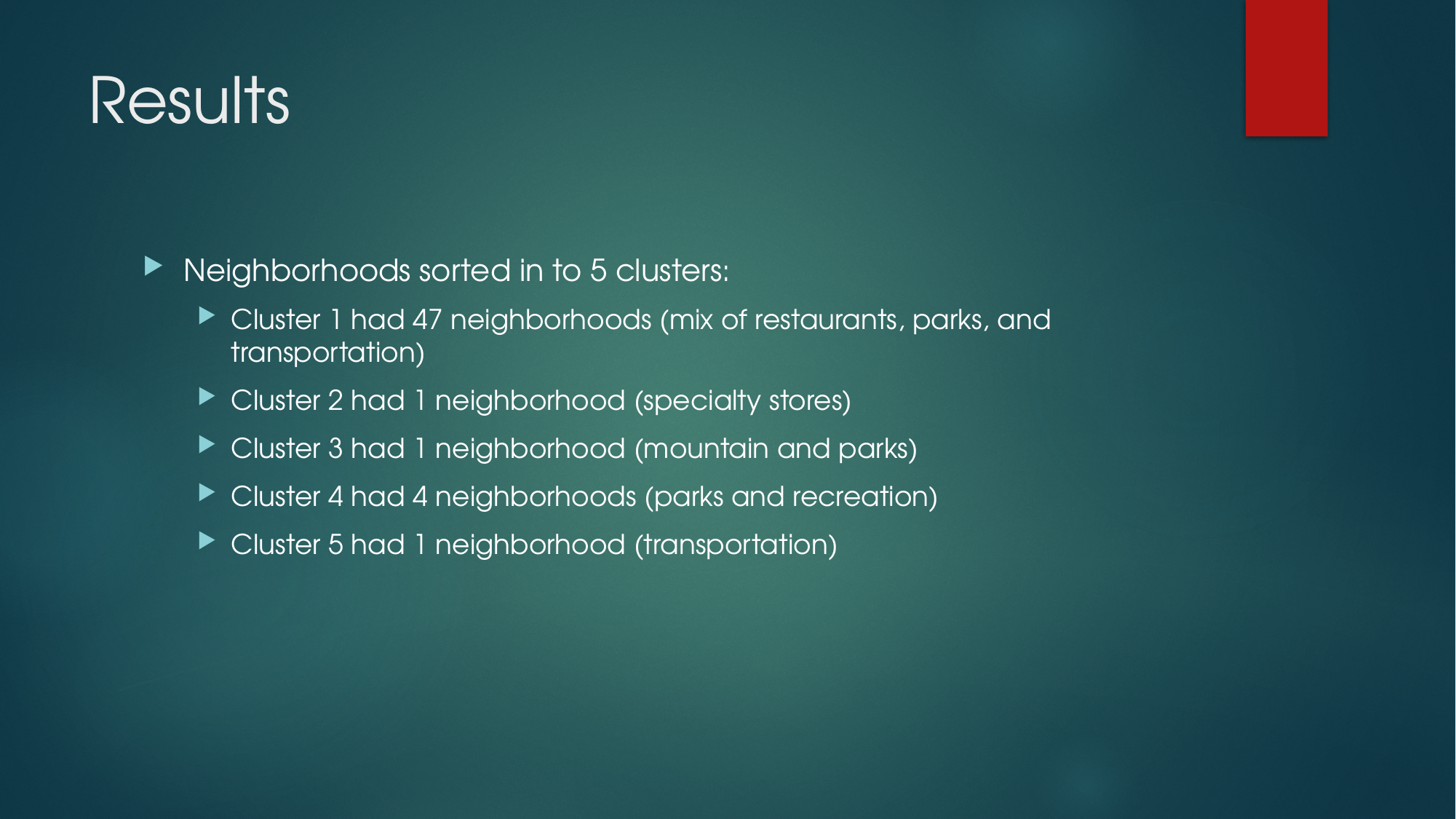

# Results
Neighborhoods sorted in to 5 clusters:
Cluster 1 had 47 neighborhoods (mix of restaurants, parks, and transportation)
Cluster 2 had 1 neighborhood (specialty stores)
Cluster 3 had 1 neighborhood (mountain and parks)
Cluster 4 had 4 neighborhoods (parks and recreation)
Cluster 5 had 1 neighborhood (transportation)